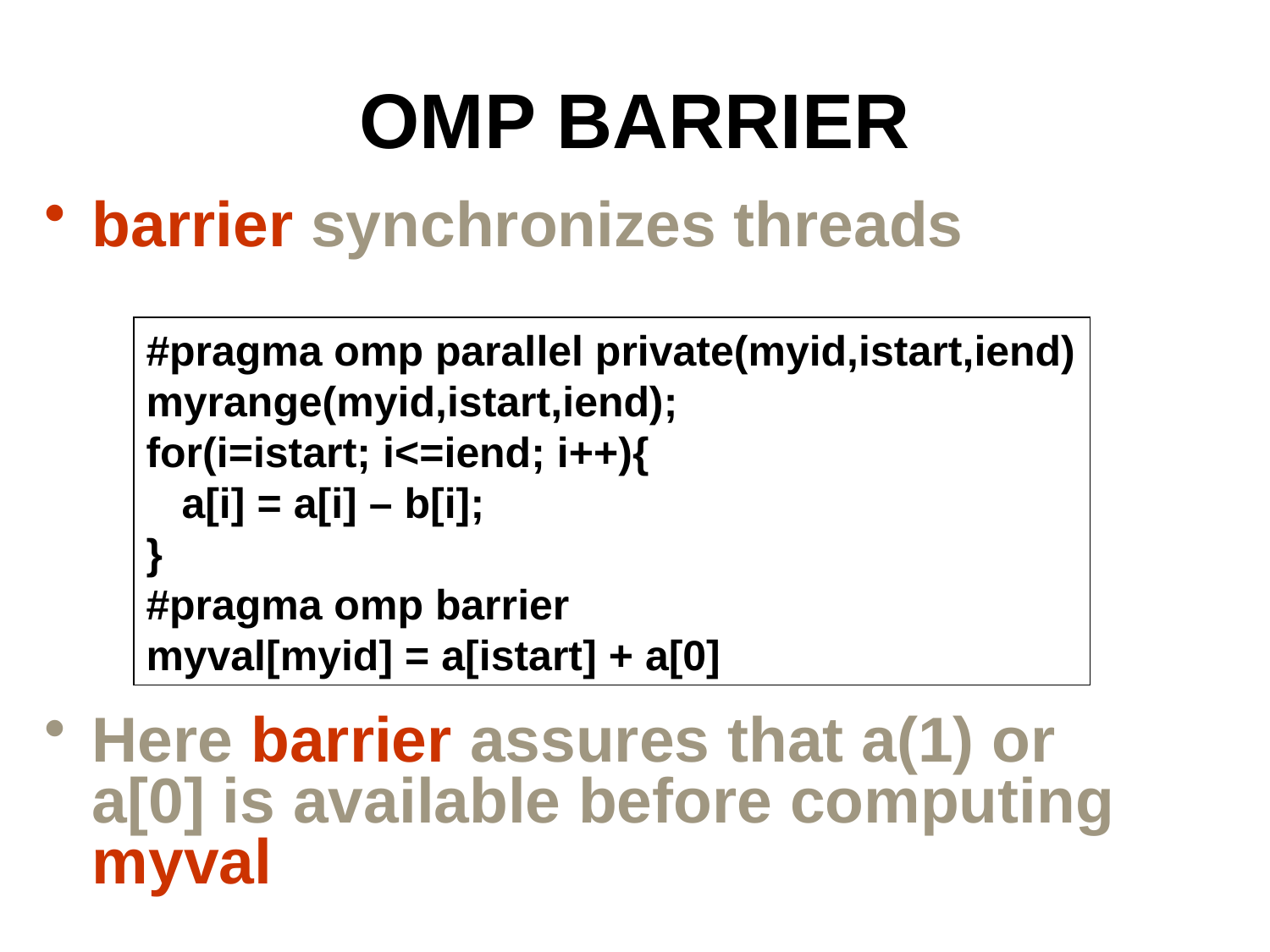

# OMP BARRIER
barrier synchronizes threads

Here barrier assures that a(1) or a[0] is available before computing myval
#pragma omp parallel private(myid,istart,iend)
myrange(myid,istart,iend);
for(i=istart; i<=iend; i++){
   a[i] = a[i] – b[i];
}
#pragma omp barrier
myval[myid] = a[istart] + a[0]